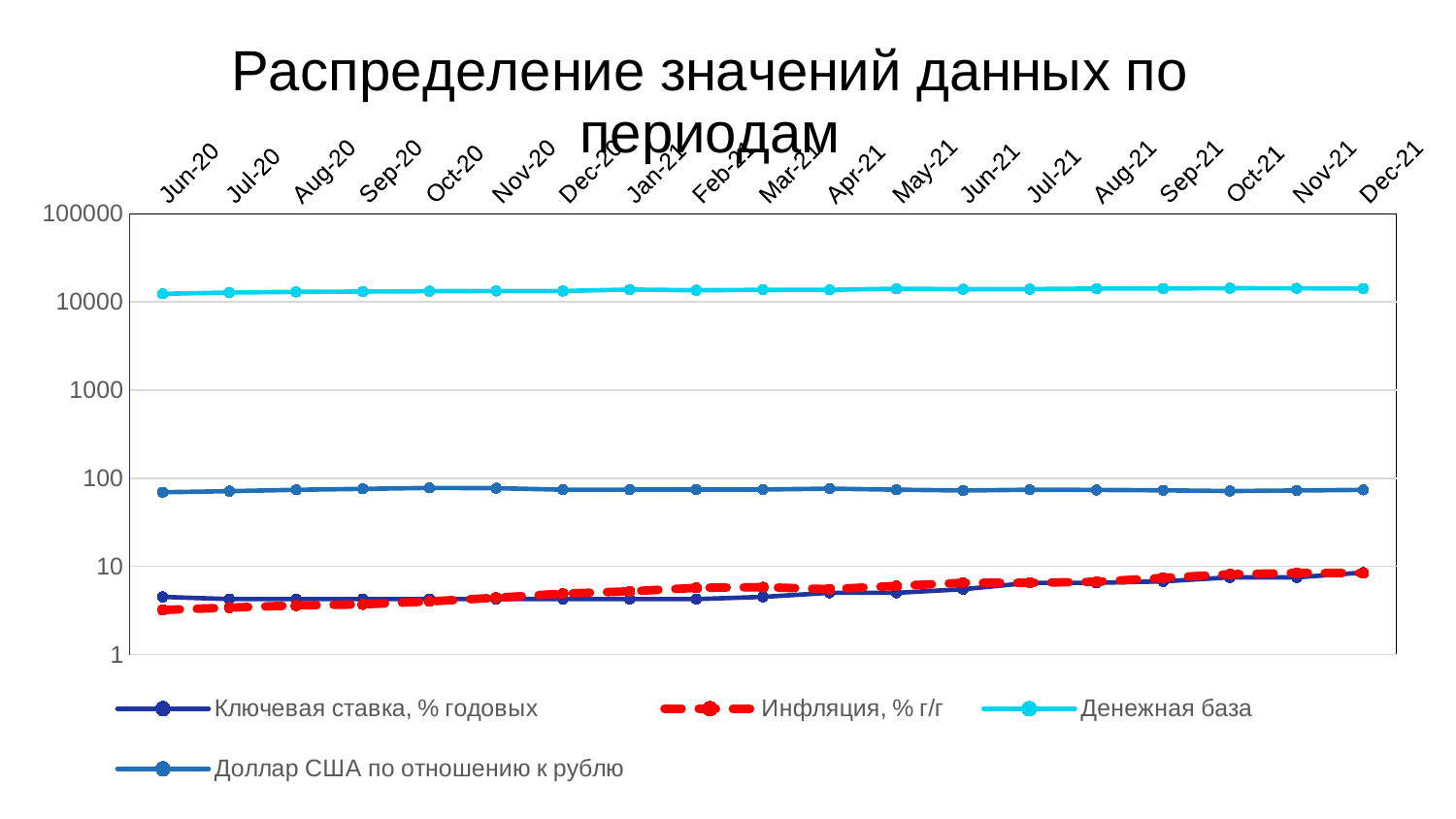

### Chart: Распределение значений данных по периодам

| Category | Ключевая ставка, % годовых | Инфляция, % г/г | Денежная база | Доллар США по отношению к рублю |
|---|---|---|---|---|
| 43983 | 4.5 | 3.2 | 12378.9 | 69.2217 |
| 44013 | 4.25 | 3.4 | 12792.0 | 71.2825 |
| 44044 | 4.25 | 3.6 | 12996.3 | 73.797 |
| 44075 | 4.25 | 3.7 | 13128.7 | 75.6513 |
| 44105 | 4.25 | 4.0 | 13235.0 | 77.5887 |
| 44136 | 4.25 | 4.4 | 13334.5 | 77.033 |
| 44166 | 4.25 | 4.9 | 13316.3 | 74.0504 |
| 44197 | 4.25 | 5.2 | 13826.3 | 74.2247 |
| 44228 | 4.25 | 5.7 | 13590.2 | 74.3794 |
| 44256 | 4.5 | 5.8 | 13727.0 | 74.4093 |
| 44287 | 5.0 | 5.5 | 13732.3 | 76.0924 |
| 44317 | 5.0 | 6.0 | 14136.1 | 74.042 |
| 44348 | 5.5 | 6.5 | 13959.3 | 72.5083 |
| 44378 | 6.5 | 6.5 | 13989.0 | 73.9174 |
| 44409 | 6.5 | 6.68 | 14186.7 | 73.5929 |
| 44440 | 6.75 | 7.4 | 14218.0 | 72.891 |
| 44470 | 7.5 | 8.13 | 14320.7 | 71.492 |
| 44501 | 7.5 | 8.4 | 14287.1 | 72.5864 |
| 44531 | 8.5 | 8.39 | 14190.8 | 73.7164 |
|  | None | None | None | None |
|  | None | None | None | None |
|  | None | None | None | None |
|  | None | None | None | None |
|  | None | None | None | None |